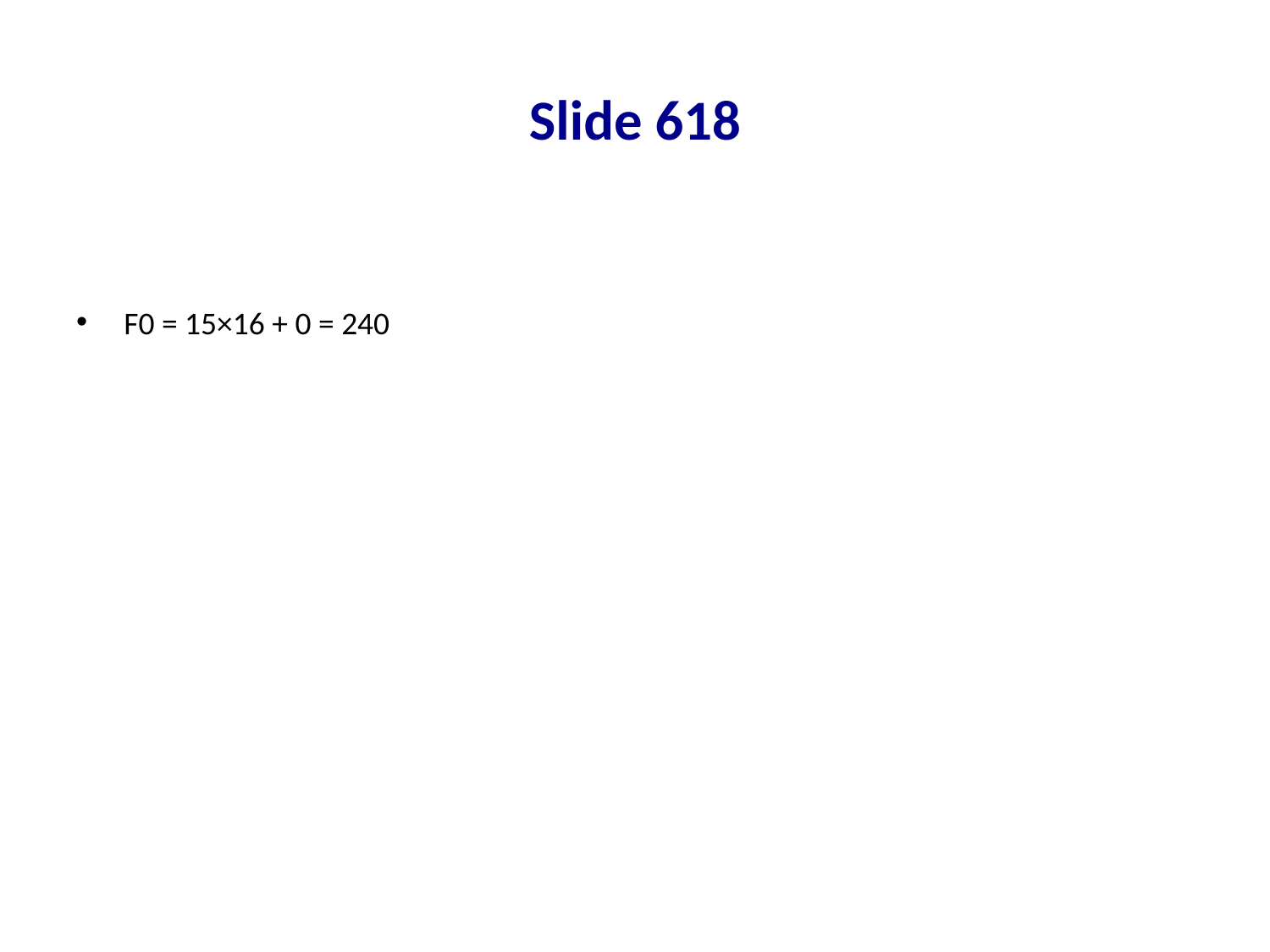

# Slide 618

F0 = 15×16 + 0 = 240